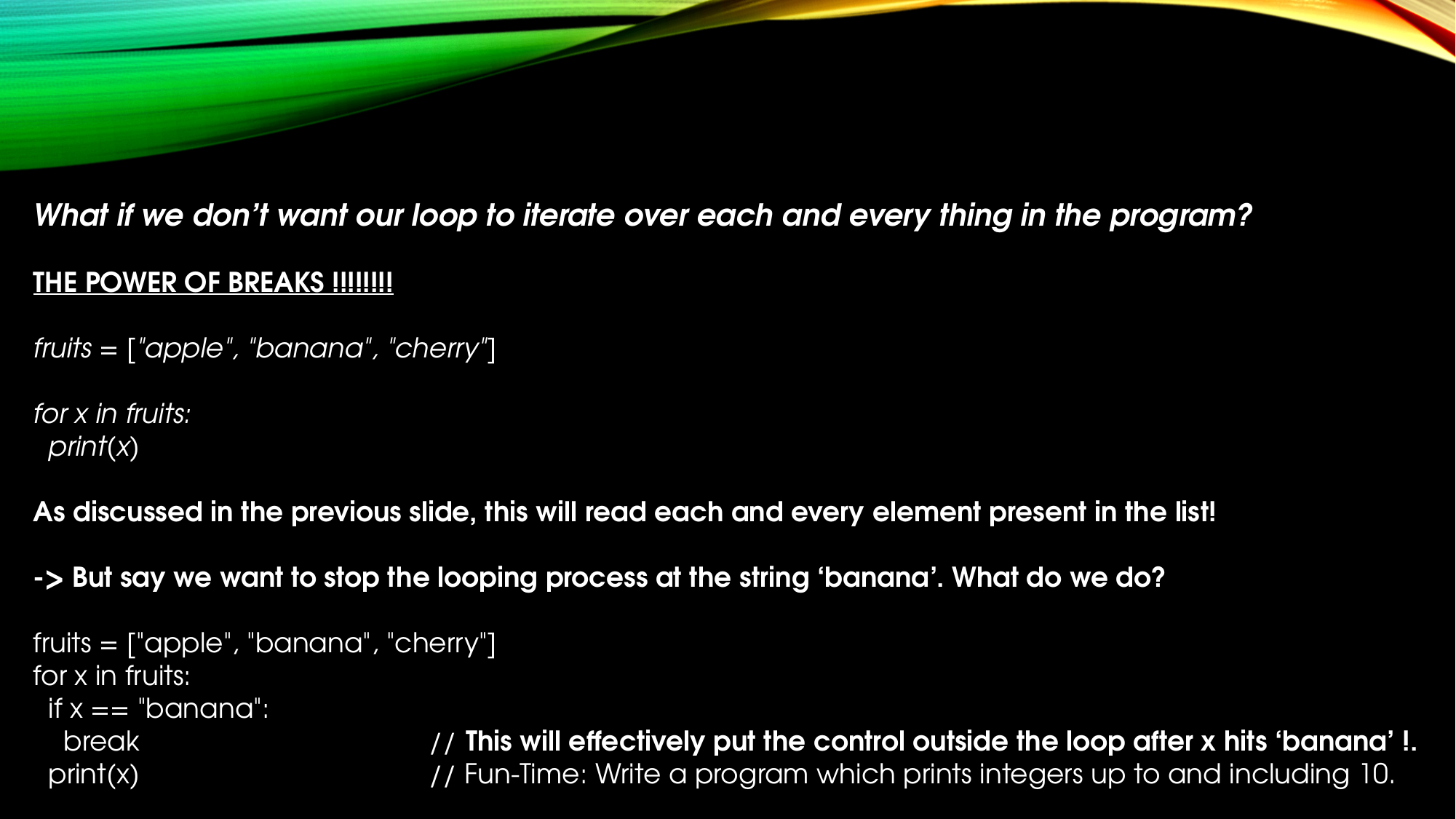

What if we don’t want our loop to iterate over each and every thing in the program?

THE POWER OF BREAKS !!!!!!!!

fruits = ["apple", "banana", "cherry"]
for x in fruits:
  print(x)

As discussed in the previous slide, this will read each and every element present in the list!

-> But say we want to stop the looping process at the string ‘banana’. What do we do?

fruits = ["apple", "banana", "cherry"]
for x in fruits:
  if x == "banana":
    break                                      // This will effectively put the control outside the loop after x hits ‘banana’ !.
  print(x)                                      // Fun-Time: Write a program which prints integers up to and including 10.